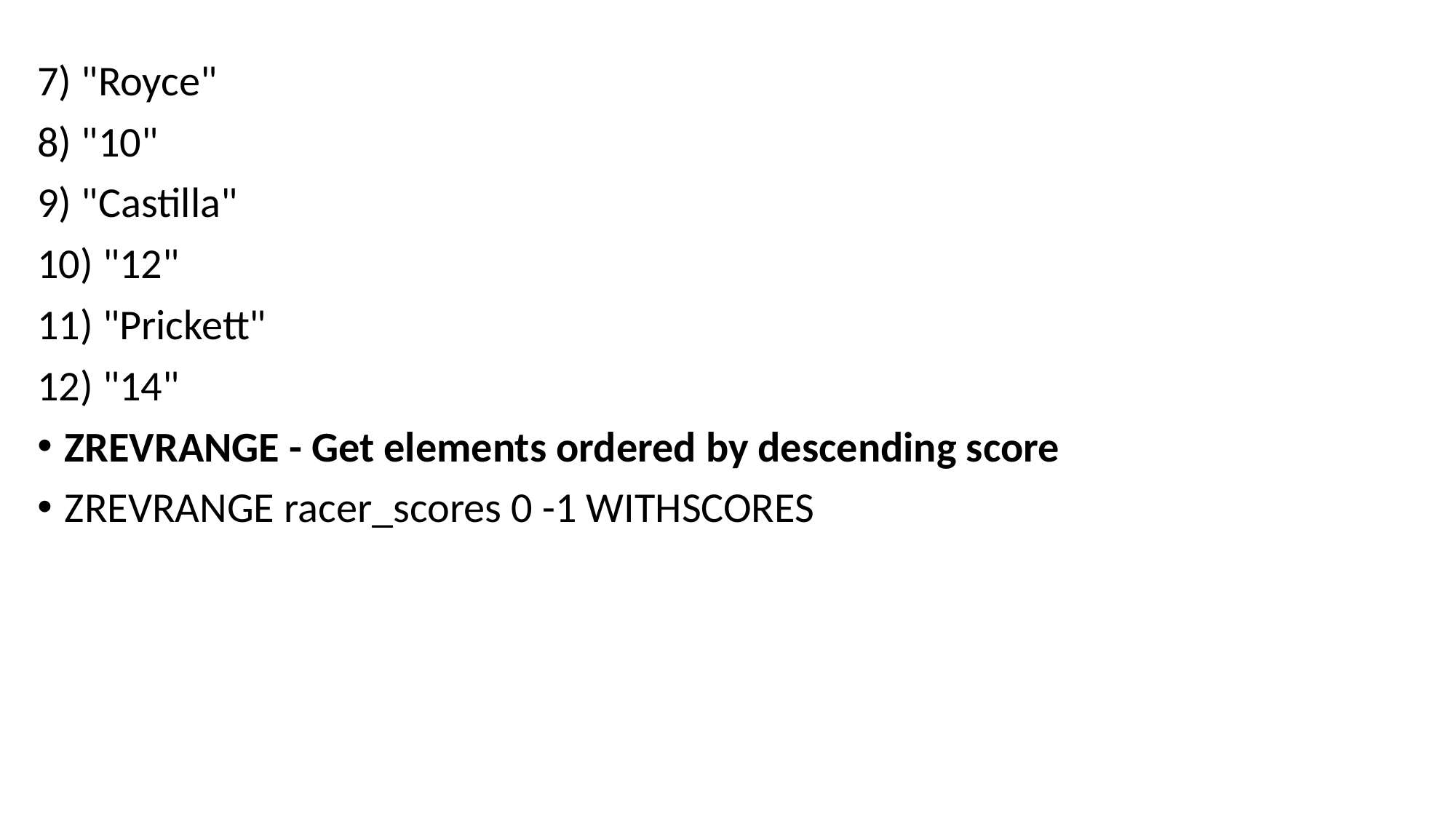

7) "Royce"
8) "10"
9) "Castilla"
10) "12"
11) "Prickett"
12) "14"
ZREVRANGE - Get elements ordered by descending score
ZREVRANGE racer_scores 0 -1 WITHSCORES